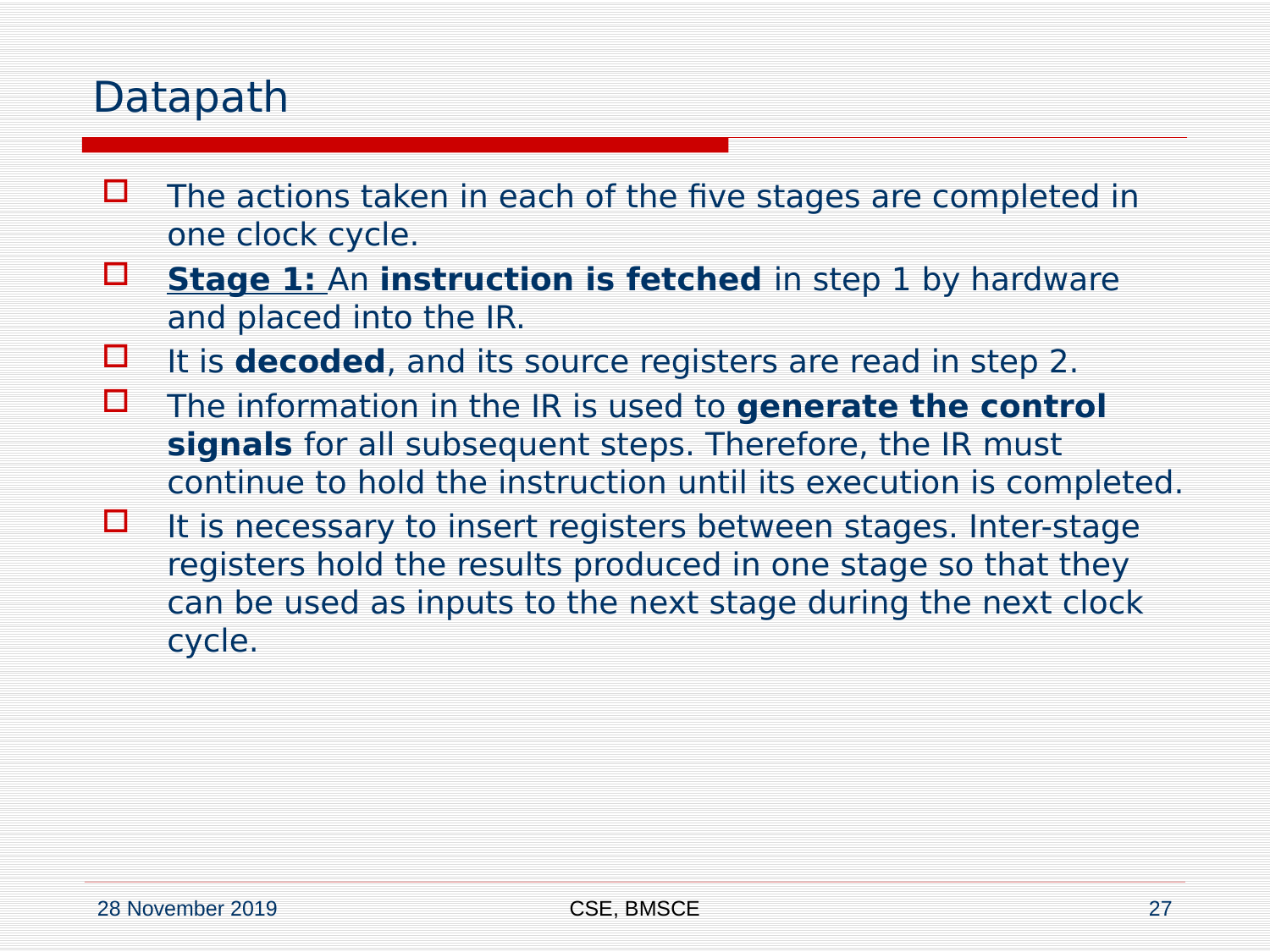

# Datapath
The actions taken in each of the five stages are completed in one clock cycle.
Stage 1: An instruction is fetched in step 1 by hardware and placed into the IR.
It is decoded, and its source registers are read in step 2.
The information in the IR is used to generate the control signals for all subsequent steps. Therefore, the IR must continue to hold the instruction until its execution is completed.
It is necessary to insert registers between stages. Inter-stage registers hold the results produced in one stage so that they can be used as inputs to the next stage during the next clock cycle.
CSE, BMSCE
27
28 November 2019